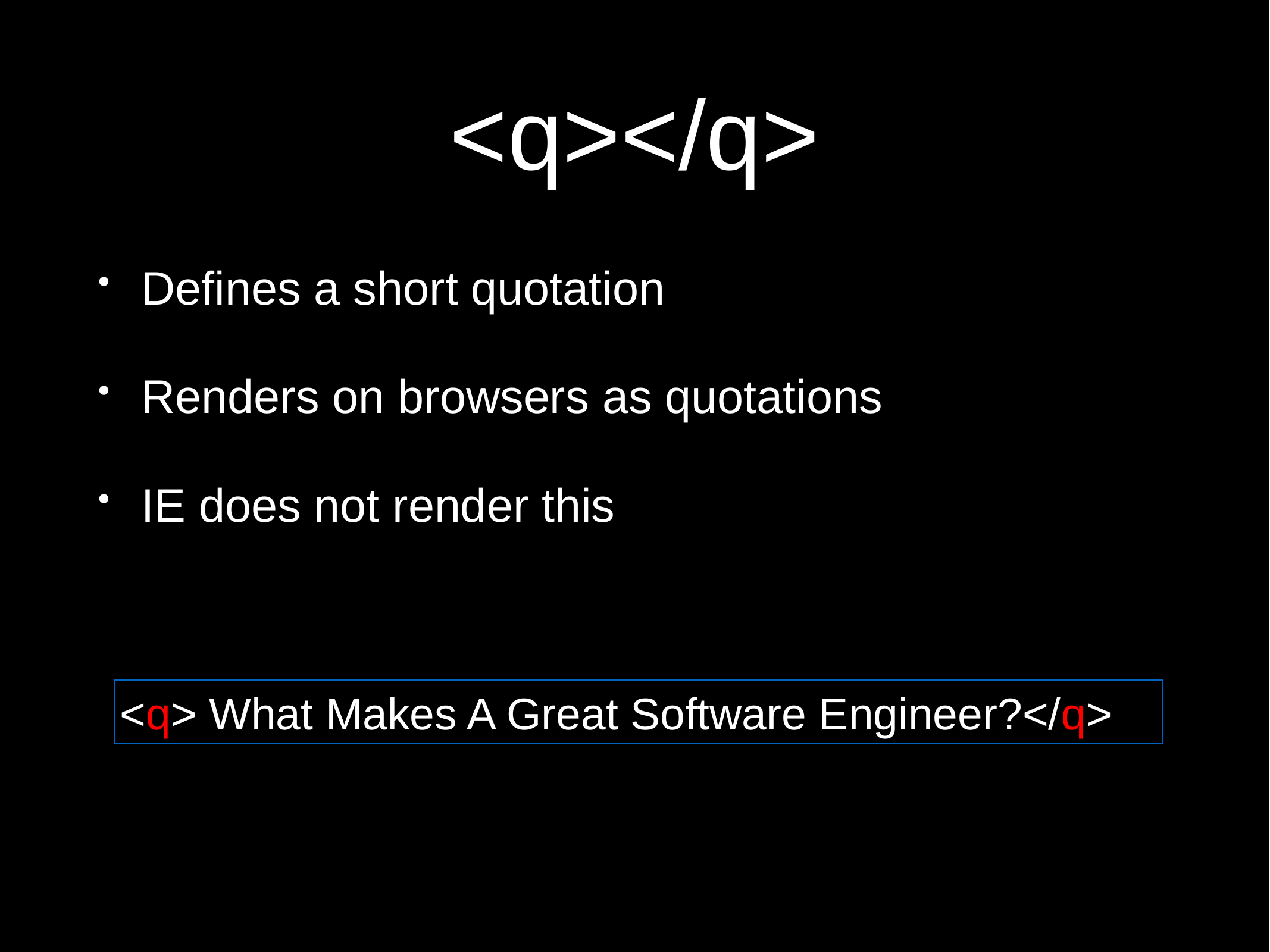

# <q></q>
Defines a short quotation
Renders on browsers as quotations
IE does not render this
<q> What Makes A Great Software Engineer?</q>